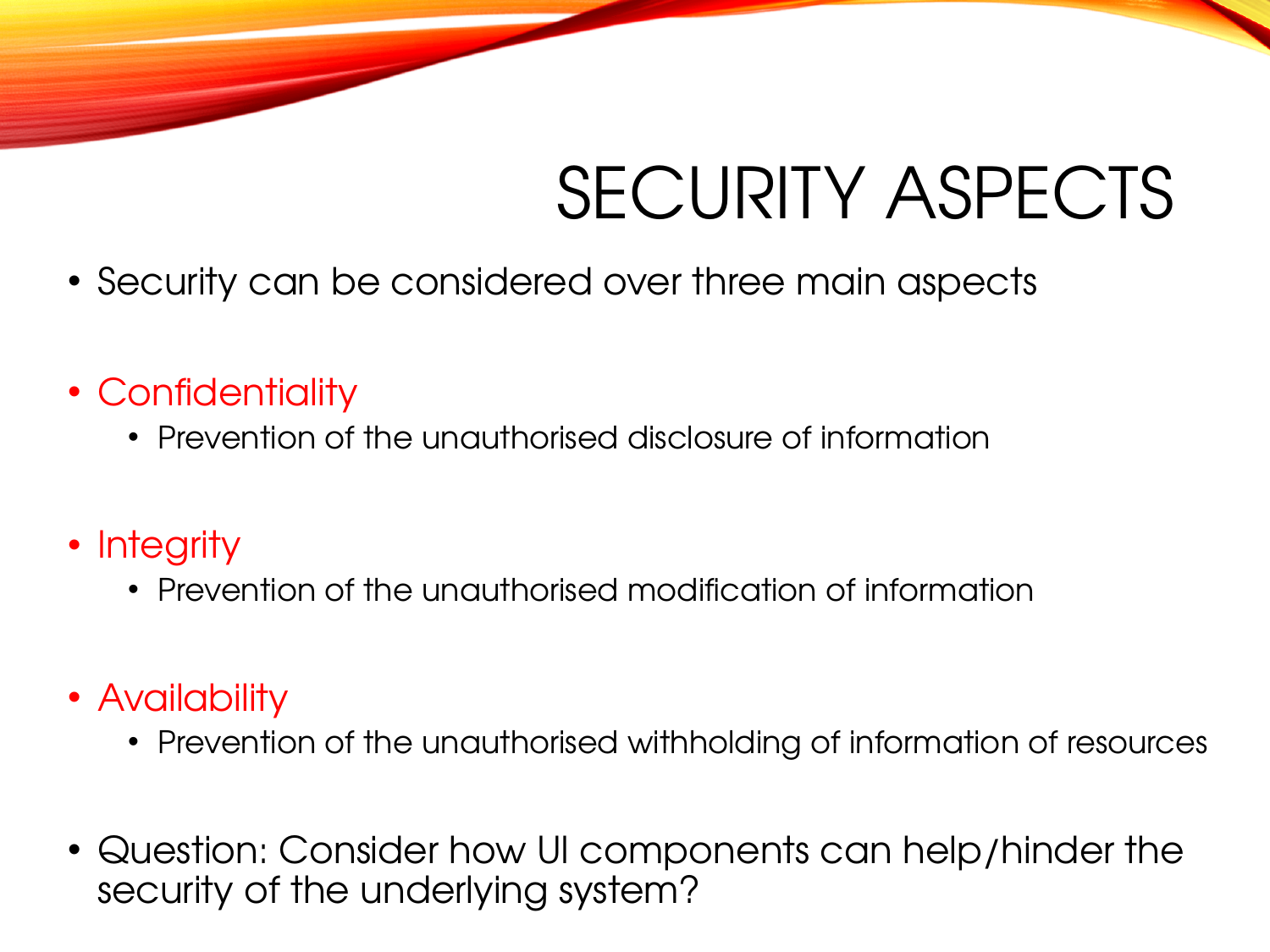

# Security aspects
Security can be considered over three main aspects

Confidentiality
Prevention of the unauthorised disclosure of information

Integrity
Prevention of the unauthorised modification of information

Availability
Prevention of the unauthorised withholding of information of resources

Question: Consider how UI components can help/hinder the security of the underlying system?